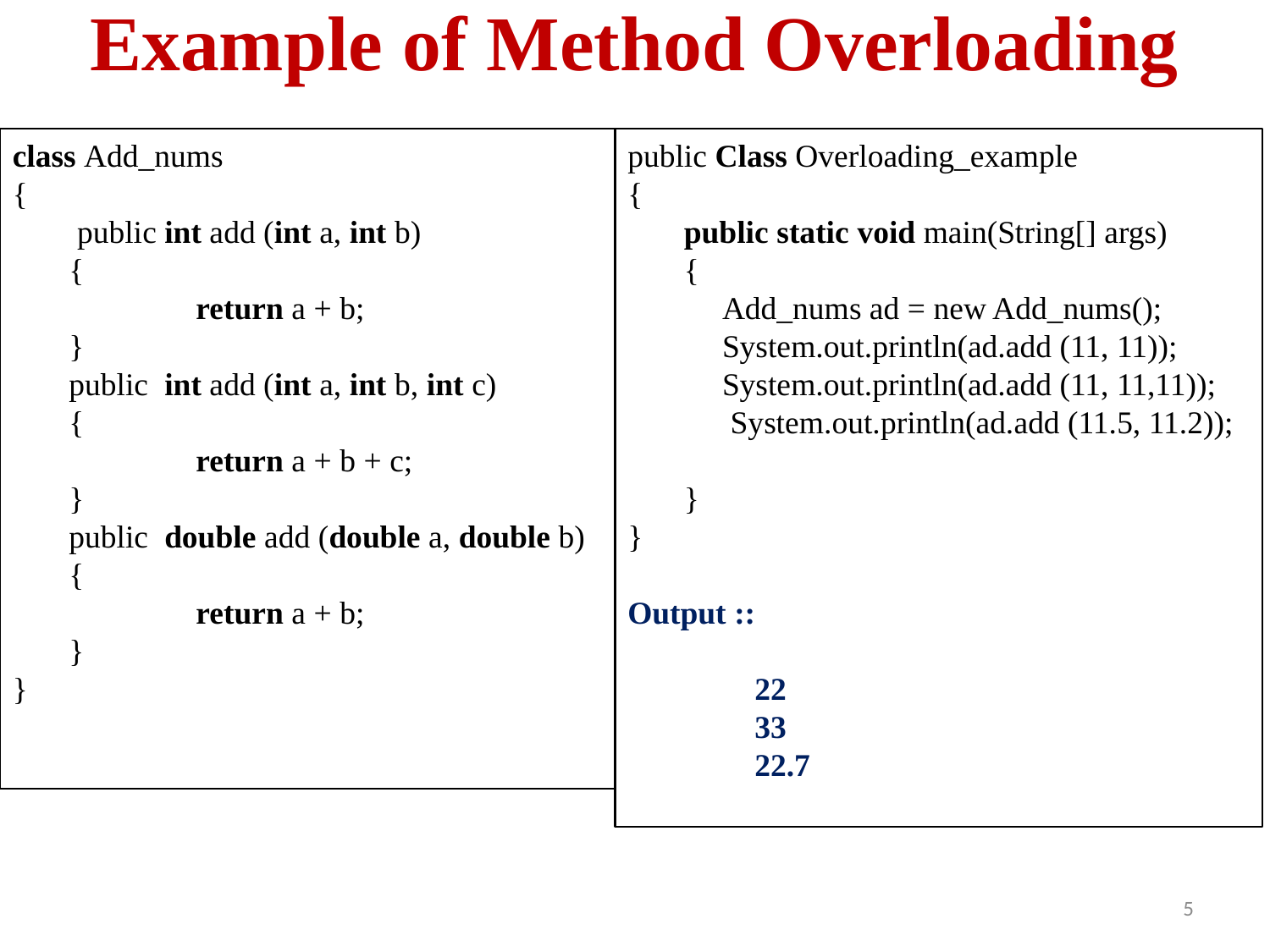

# Example of Method Overloading
class Add_nums
{
 public int add (int a, int b)
{
	return a + b;
}
public  int add (int a, int b, int c)
{
	return a + b + c;
}
public  double add (double a, double b)
{
	return a + b;
}
}

public Class Overloading_example
{
public static void main(String[] args)
{
Add_nums ad = new Add_nums();
System.out.println(ad.add (11, 11));
System.out.println(ad.add (11, 11,11));
 System.out.println(ad.add (11.5, 11.2));
}
}

Output ::

	22
	33
	22.7

5